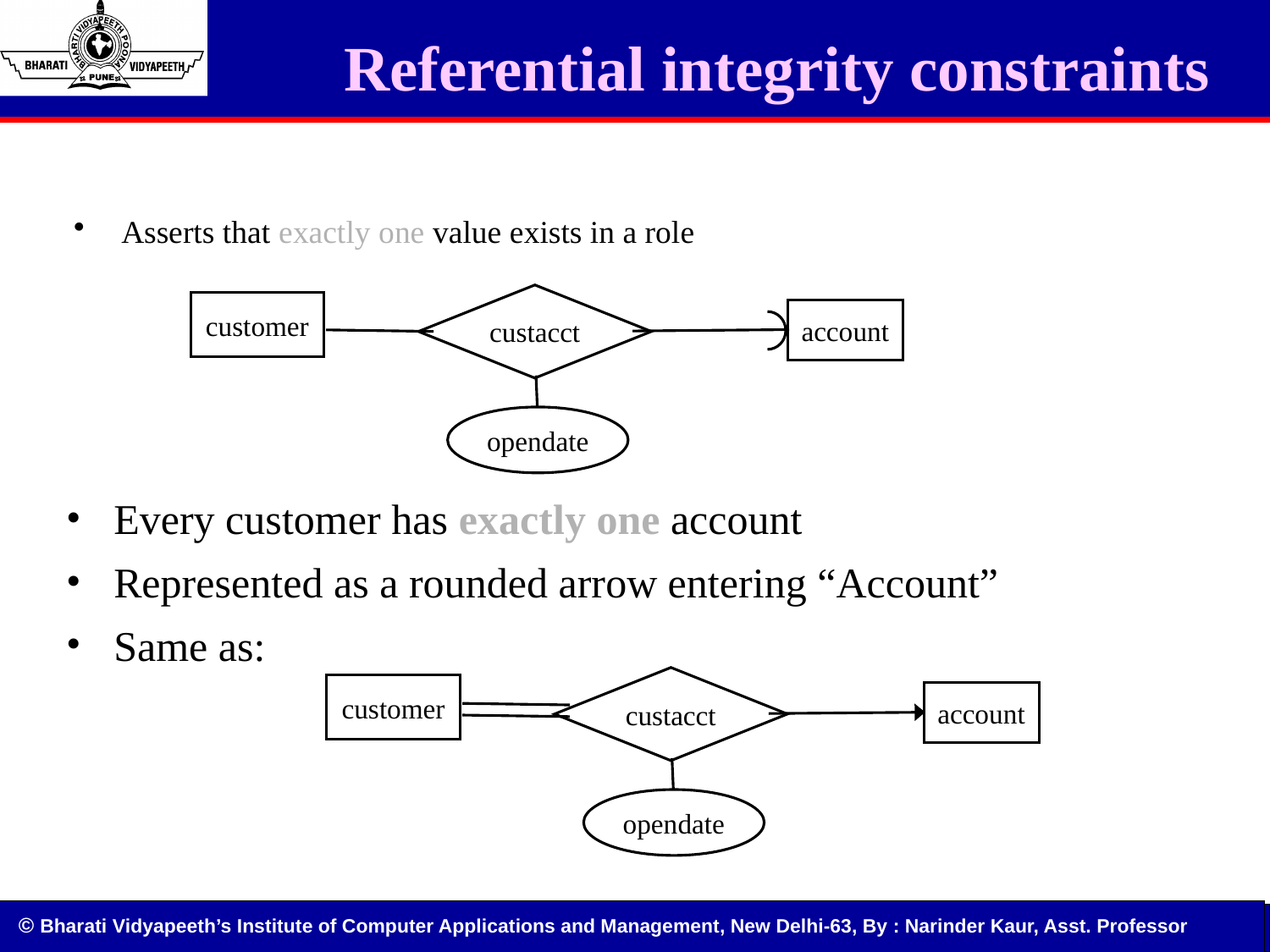

# Referential integrity constraints
Asserts that exactly one value exists in a role
custacct
customer
account

opendate
Every customer has exactly one account
Represented as a rounded arrow entering “Account”
Same as:
custacct
customer
account

opendate